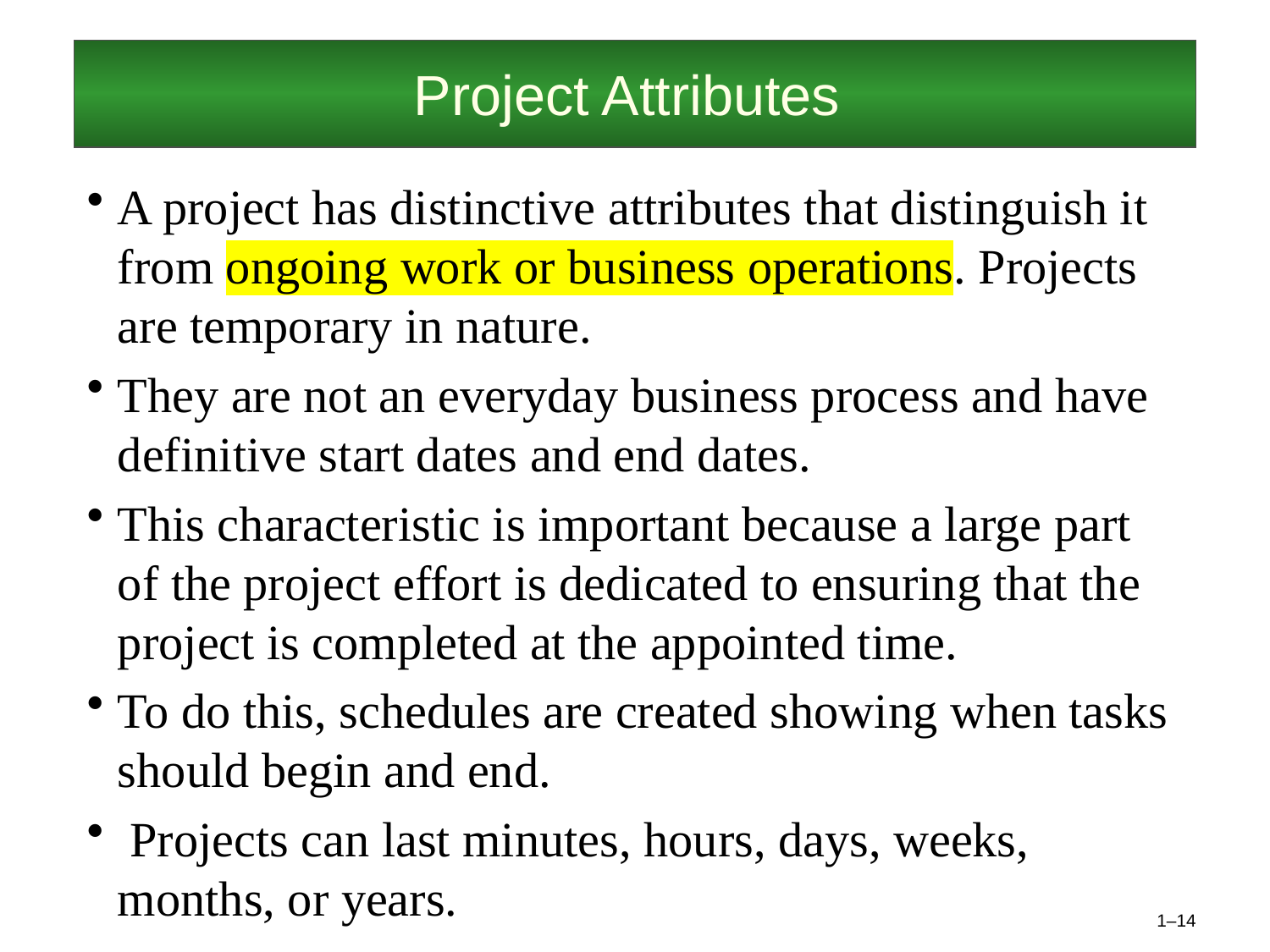

# Project Attributes
A project has distinctive attributes that distinguish it from ongoing work or business operations. Projects are temporary in nature.
They are not an everyday business process and have definitive start dates and end dates.
This characteristic is important because a large part of the project effort is dedicated to ensuring that the project is completed at the appointed time.
To do this, schedules are created showing when tasks should begin and end.
 Projects can last minutes, hours, days, weeks, months, or years.
1–14